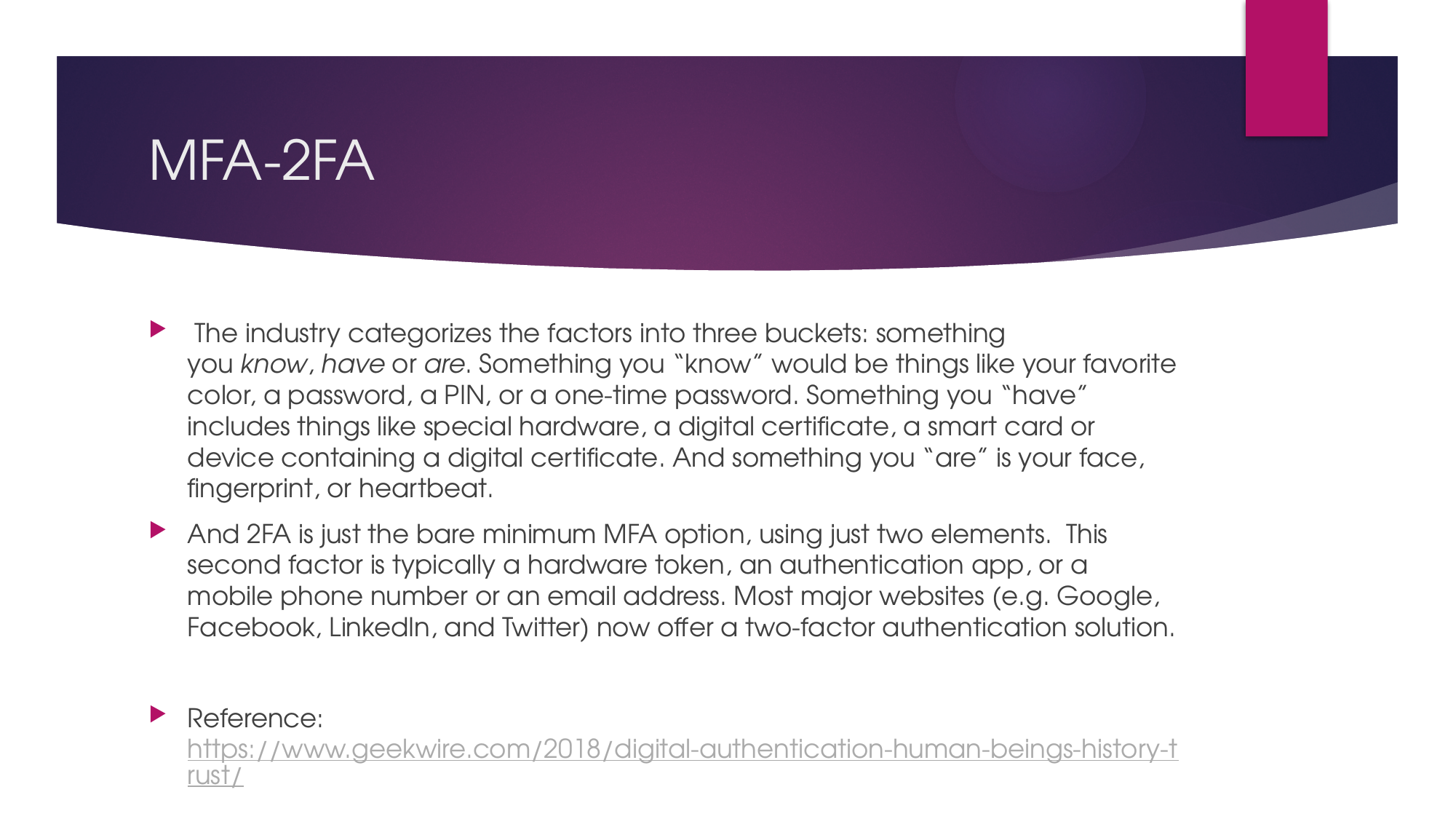

# MFA-2FA
 The industry categorizes the factors into three buckets: something you know, have or are. Something you “know” would be things like your favorite color, a password, a PIN, or a one-time password. Something you “have” includes things like special hardware, a digital certificate, a smart card or device containing a digital certificate. And something you “are” is your face, fingerprint, or heartbeat.
And 2FA is just the bare minimum MFA option, using just two elements.  This second factor is typically a hardware token, an authentication app, or a mobile phone number or an email address. Most major websites (e.g. Google, Facebook, LinkedIn, and Twitter) now offer a two-factor authentication solution.

Reference: https://www.geekwire.com/2018/digital-authentication-human-beings-history-trust/